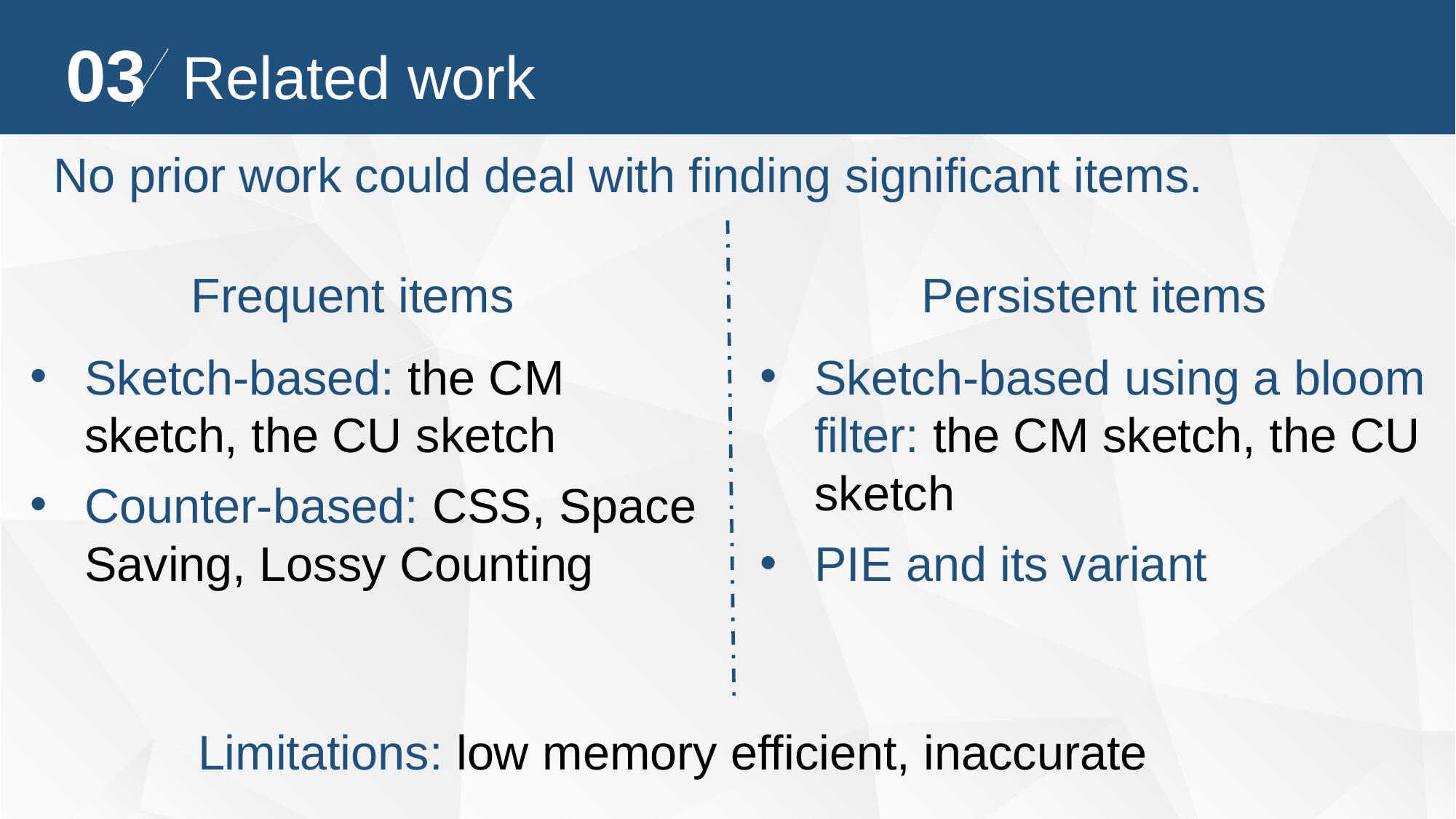

03
Related work
No prior work could deal with finding significant items.
Persistent items
Frequent items
Sketch-based: the CM sketch, the CU sketch
Counter-based: CSS, Space Saving, Lossy Counting
Sketch-based using a bloom filter: the CM sketch, the CU sketch
PIE and its variant
Limitations: low memory efficient, inaccurate